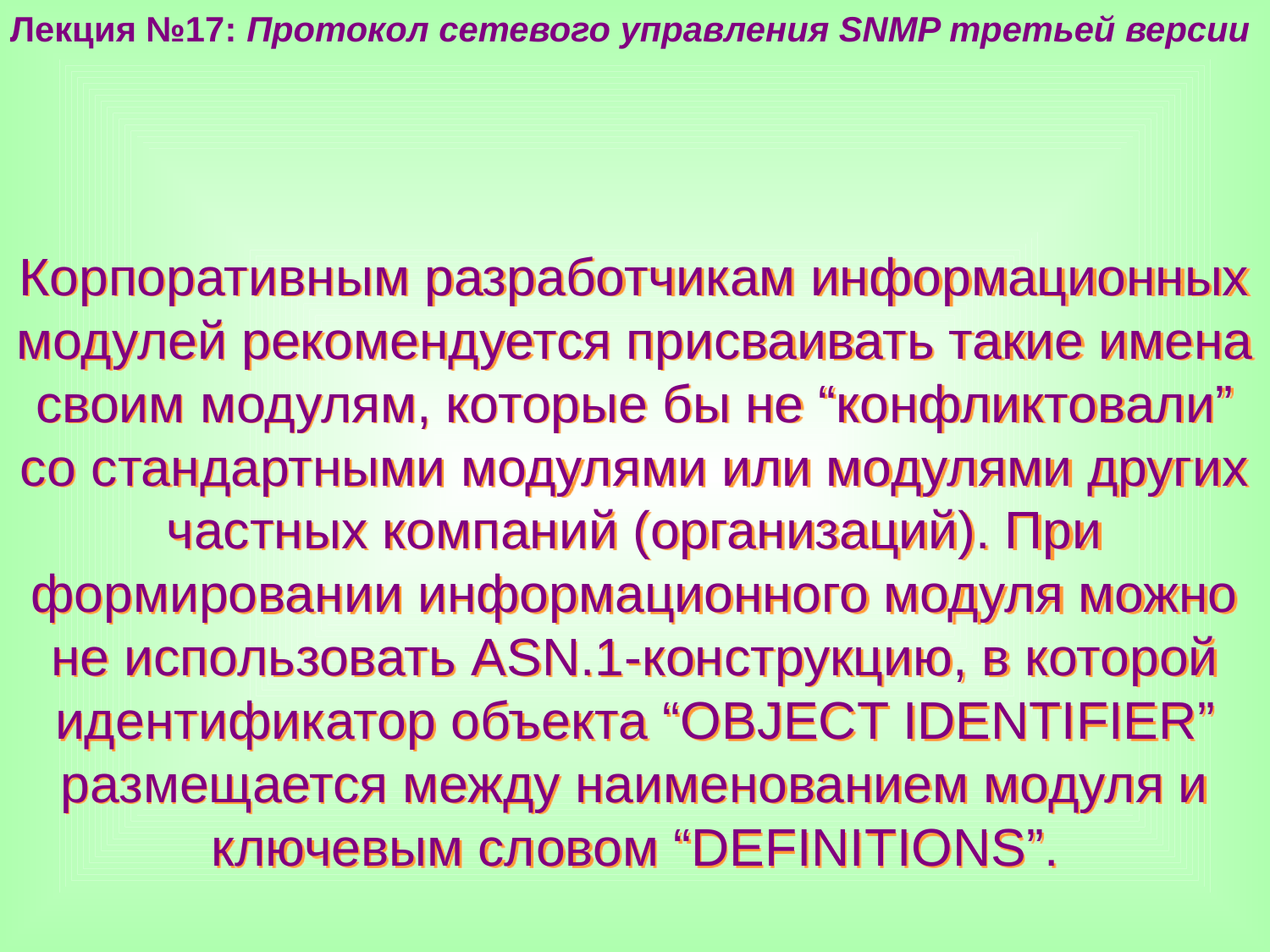

Лекция №17: Протокол сетевого управления SNMP третьей версии
Корпоративным разработчикам информационных модулей рекомендуется присваивать такие имена своим модулям, которые бы не “конфликтовали” со стандартными модулями или модулями других частных компаний (организаций). При формировании информационного модуля можно не использовать ASN.1-конструкцию, в которой идентификатор объекта “OBJECT IDENTIFIER” размещается между наименованием модуля и ключевым словом “DEFINITIONS”.